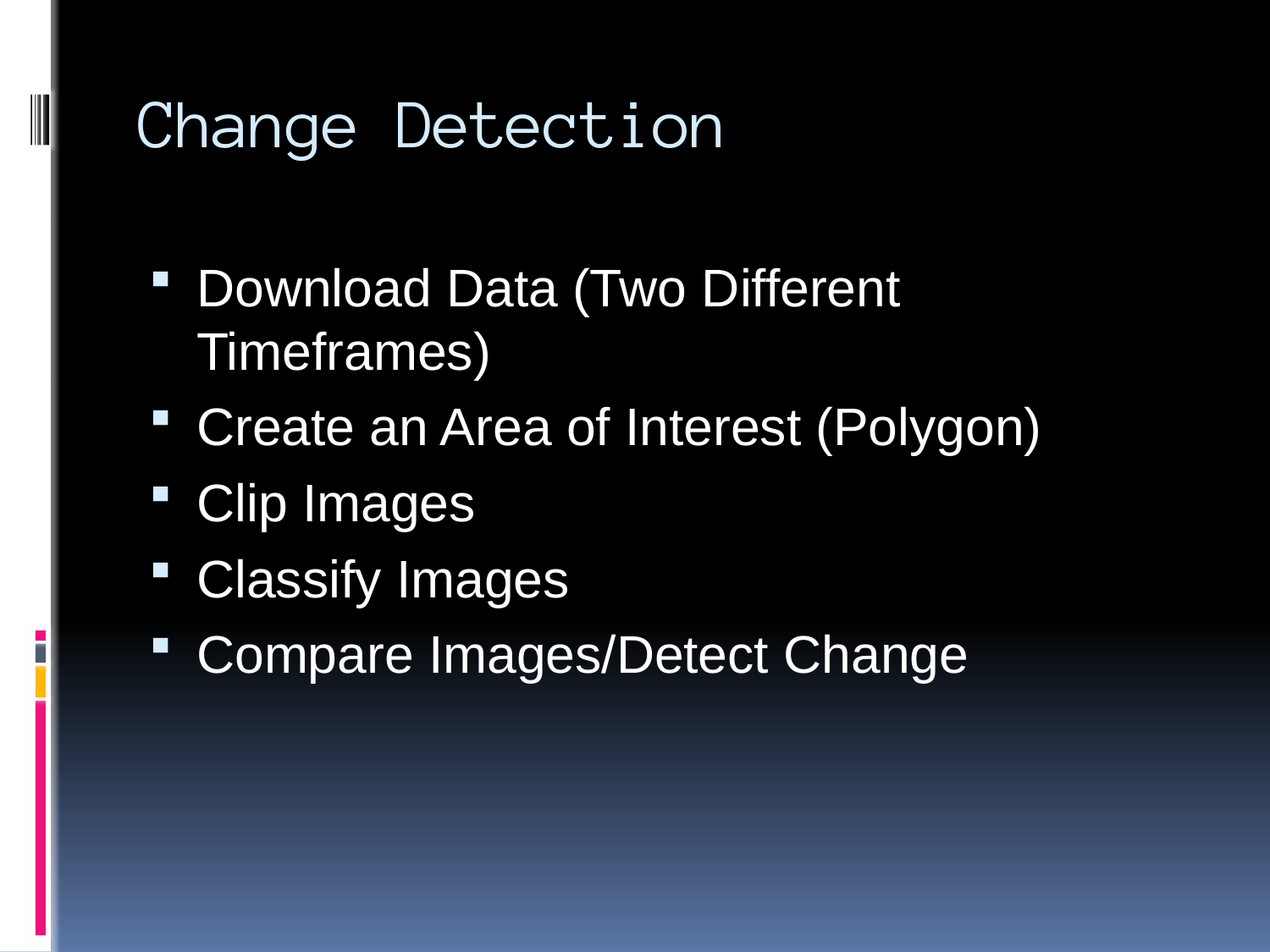

# Change Detection
Download Data (Two Different Timeframes)
Create an Area of Interest (Polygon)
Clip Images
Classify Images
Compare Images/Detect Change